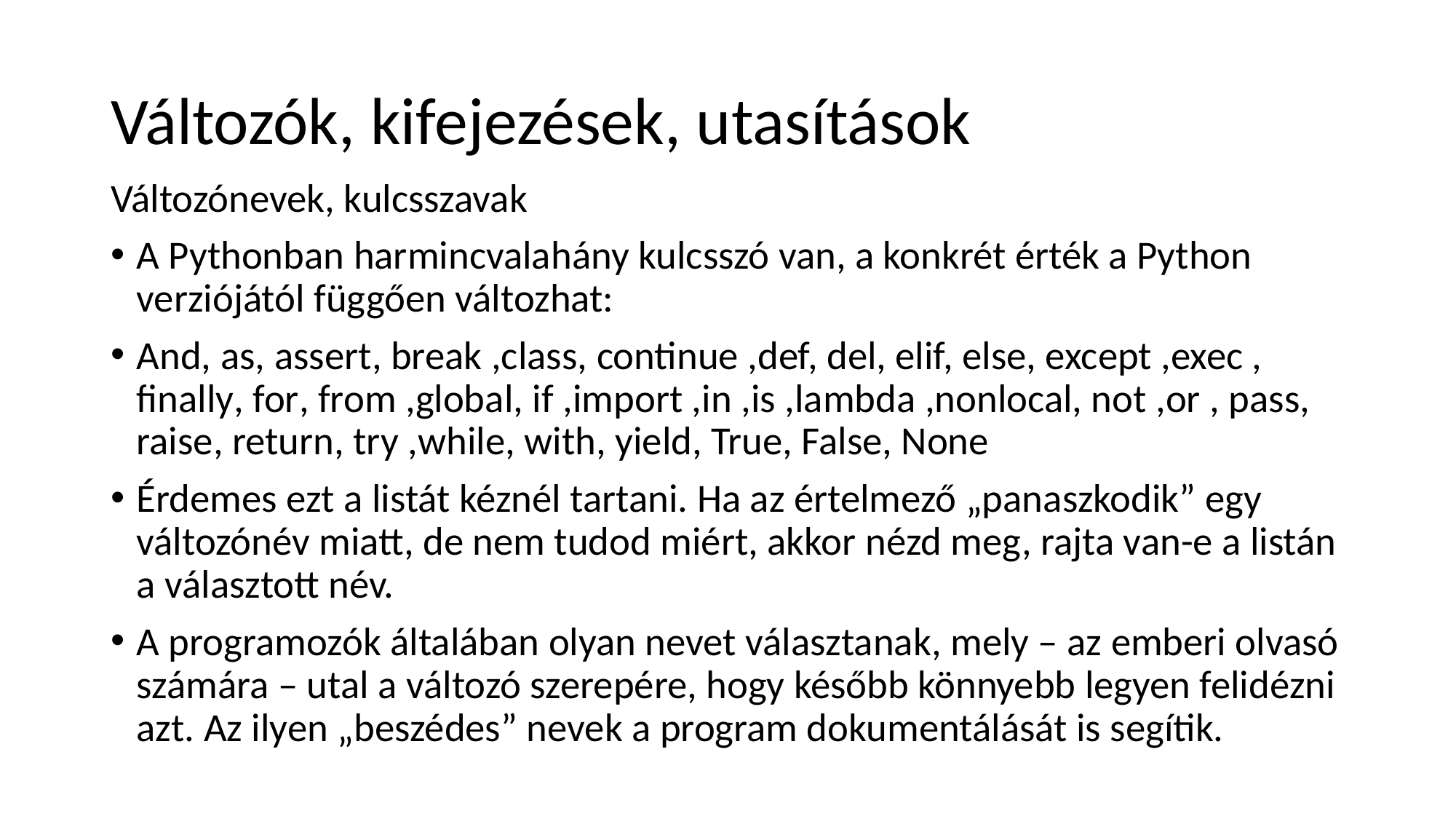

# Változók, kifejezések, utasítások
Változónevek, kulcsszavak
A Pythonban harmincvalahány kulcsszó van, a konkrét érték a Python verziójától függően változhat:
And, as, assert, break ,class, continue ,def, del, elif, else, except ,exec , finally, for, from ,global, if ,import ,in ,is ,lambda ,nonlocal, not ,or , pass, raise, return, try ,while, with, yield, True, False, None
Érdemes ezt a listát kéznél tartani. Ha az értelmező „panaszkodik” egy változónév miatt, de nem tudod miért, akkor nézd meg, rajta van-e a listán a választott név.
A programozók általában olyan nevet választanak, mely – az emberi olvasó számára – utal a változó szerepére, hogy később könnyebb legyen felidézni azt. Az ilyen „beszédes” nevek a program dokumentálását is segítik.